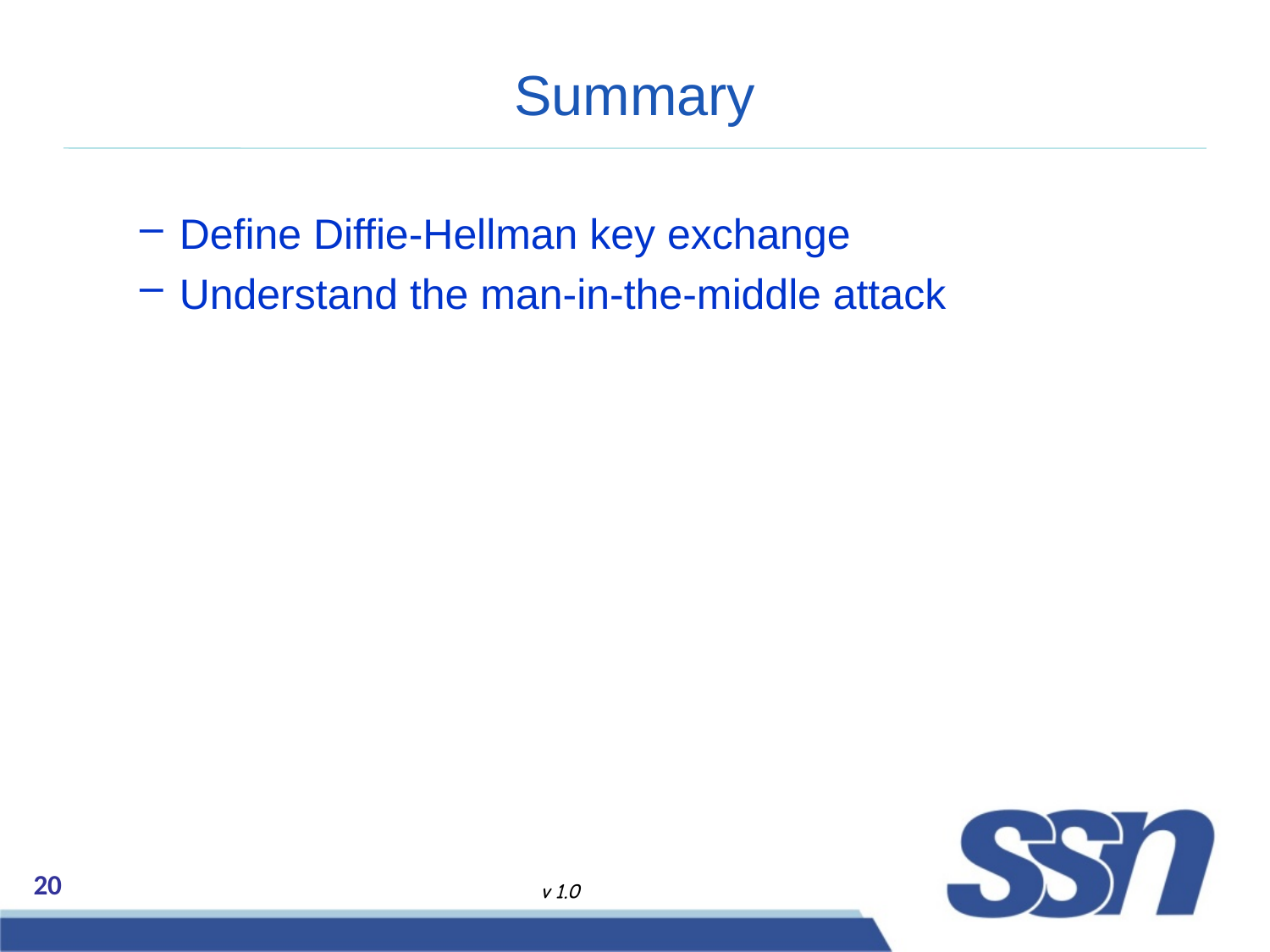

# Summary
Define Diffie-Hellman key exchange
Understand the man-in-the-middle attack